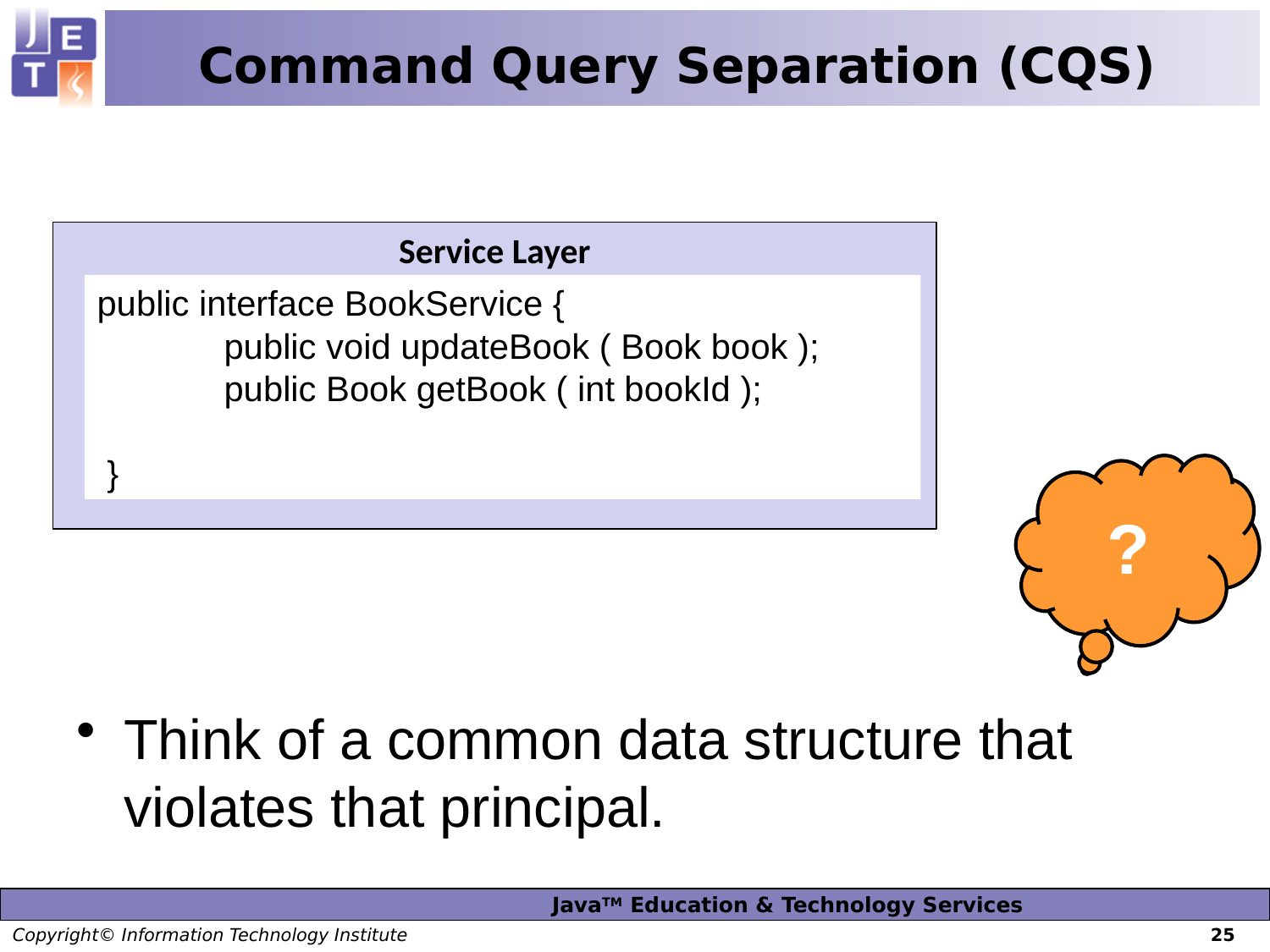

# Command Query Separation (CQS)
Service Layer

Think of a common data structure that violates that principal.

public interface BookService {
	public void updateBook ( Book book );
	public Book getBook ( int bookId );

 }
?